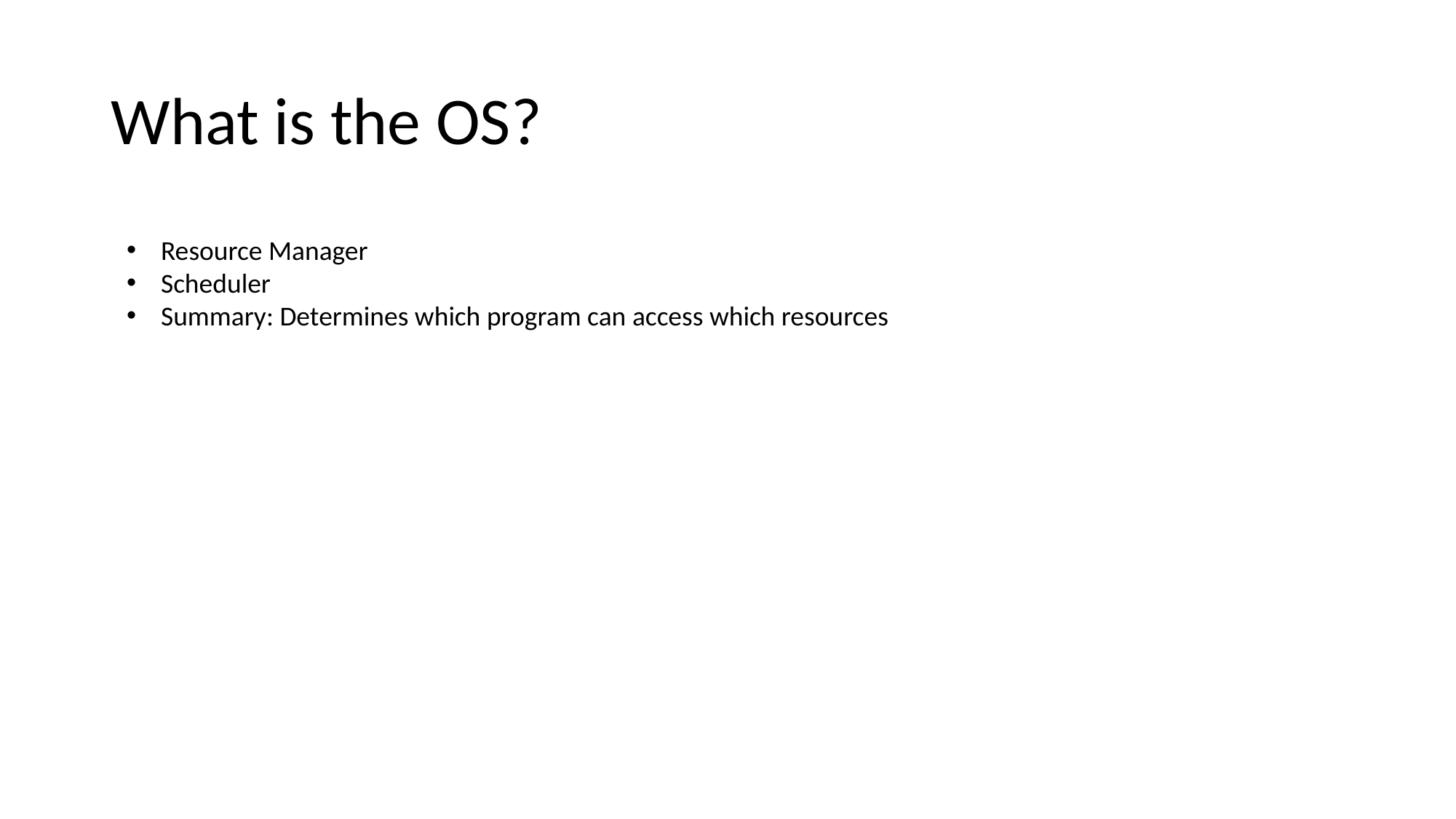

# What is the OS?
Resource Manager
Scheduler
Summary: Determines which program can access which resources